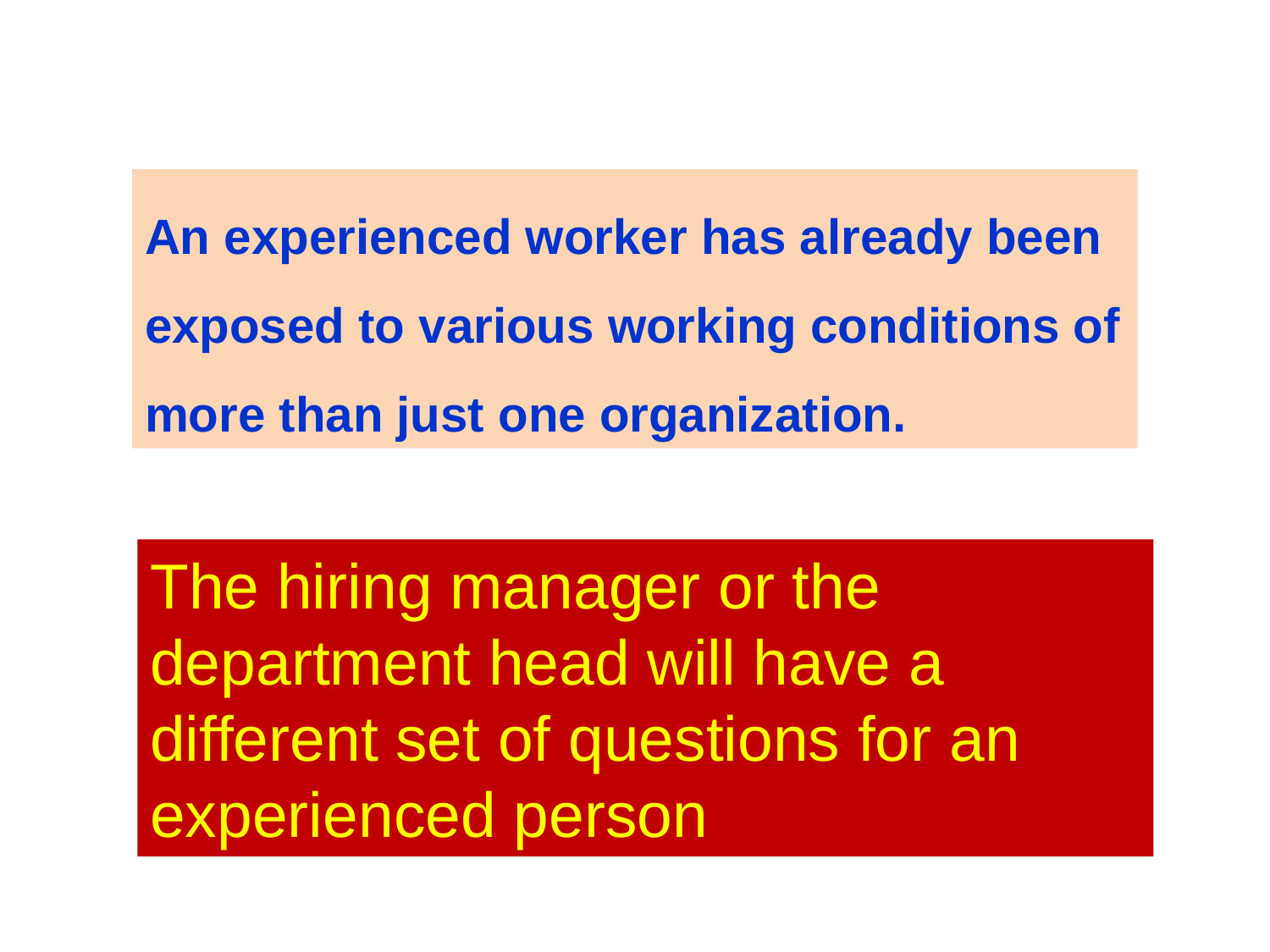

An experienced worker has already been exposed to various working conditions of more than just one organization.
The hiring manager or the department head will have a different set of questions for an experienced person